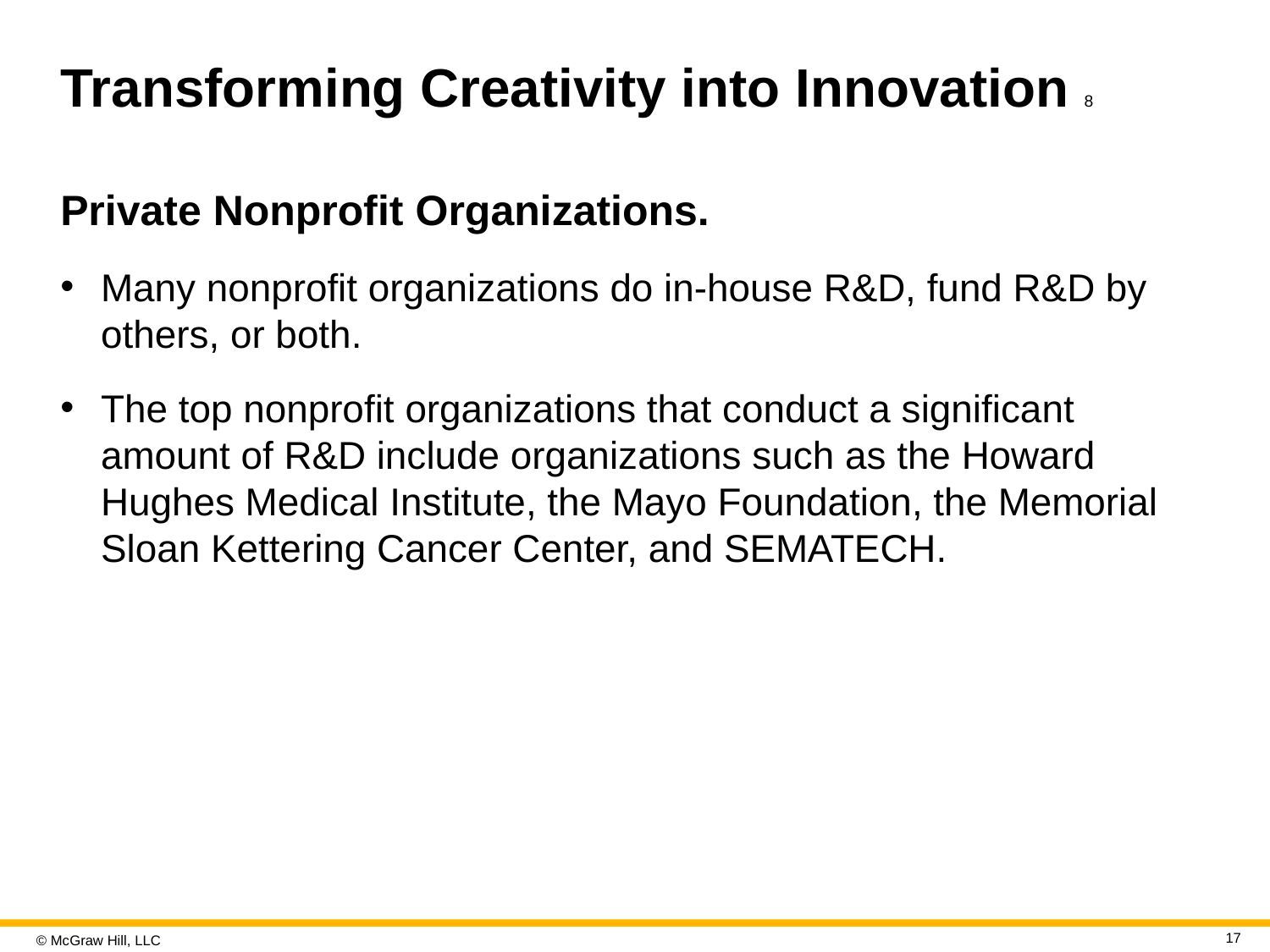

# Transforming Creativity into Innovation 8
Private Nonprofit Organizations.
Many nonprofit organizations do in-house R&D, fund R&D by others, or both.
The top nonprofit organizations that conduct a significant amount of R&D include organizations such as the Howard Hughes Medical Institute, the Mayo Foundation, the Memorial Sloan Kettering Cancer Center, and SEMATECH.
17